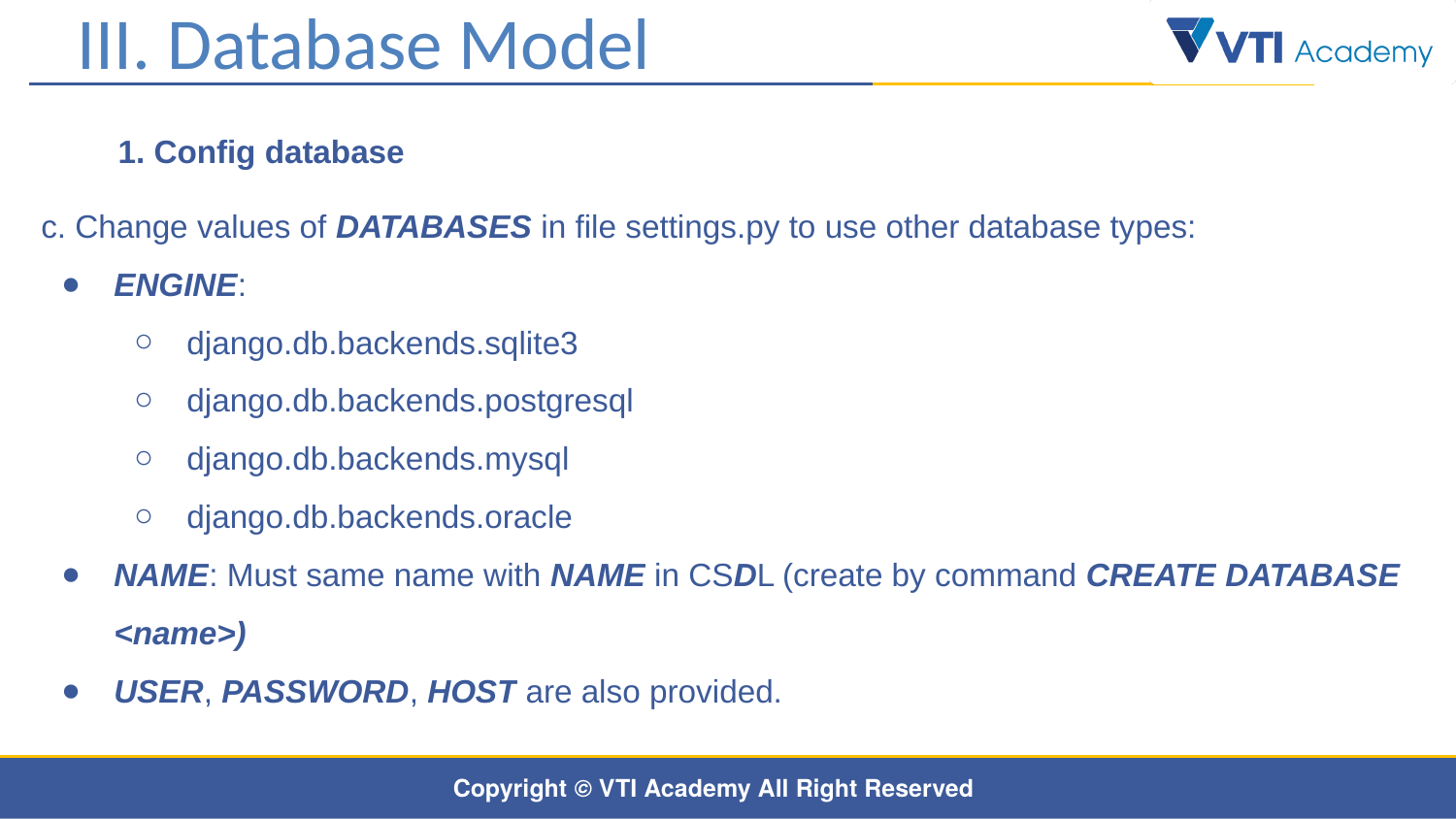

III. Database Model
1. Config database
c. Change values of DATABASES in file settings.py to use other database types:
ENGINE:
django.db.backends.sqlite3
django.db.backends.postgresql
django.db.backends.mysql
django.db.backends.oracle
NAME: Must same name with NAME in CSDL (create by command CREATE DATABASE <name>)
USER, PASSWORD, HOST are also provided.